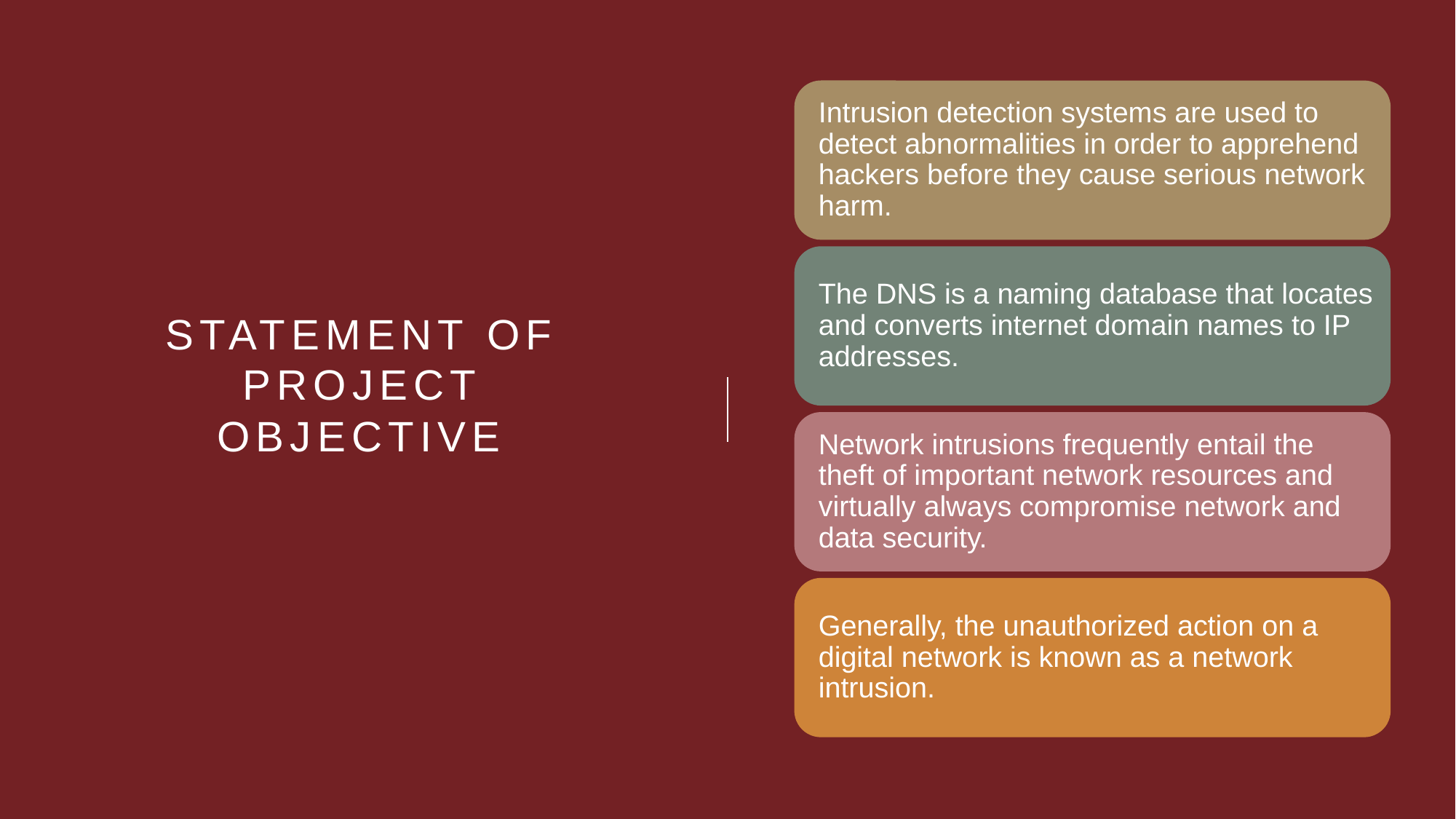

Intrusion detection systems are used to detect abnormalities in order to apprehend hackers before they cause serious network harm.
The DNS is a naming database that locates and converts internet domain names to IP addresses.
Network intrusions frequently entail the theft of important network resources and virtually always compromise network and data security.
Generally, the unauthorized action on a digital network is known as a network intrusion.
# Statement of project objective